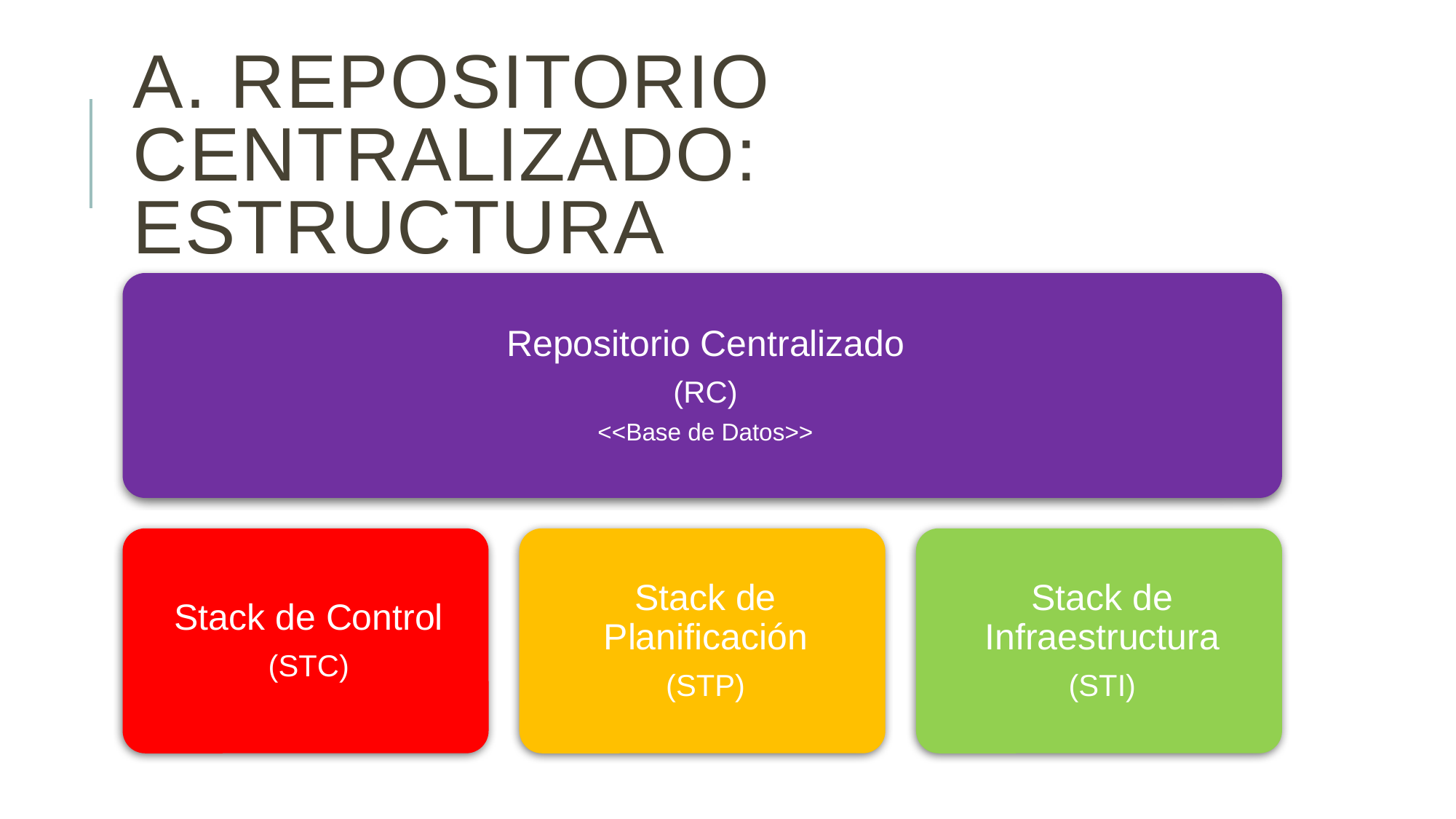

# a. Repositorio Centralizado: Estructura
Repositorio Centralizado
(RC)
<<Base de Datos>>
Stack de Control
(STC)
Stack de Planificación
(STP)
Stack de Infraestructura
(STI)